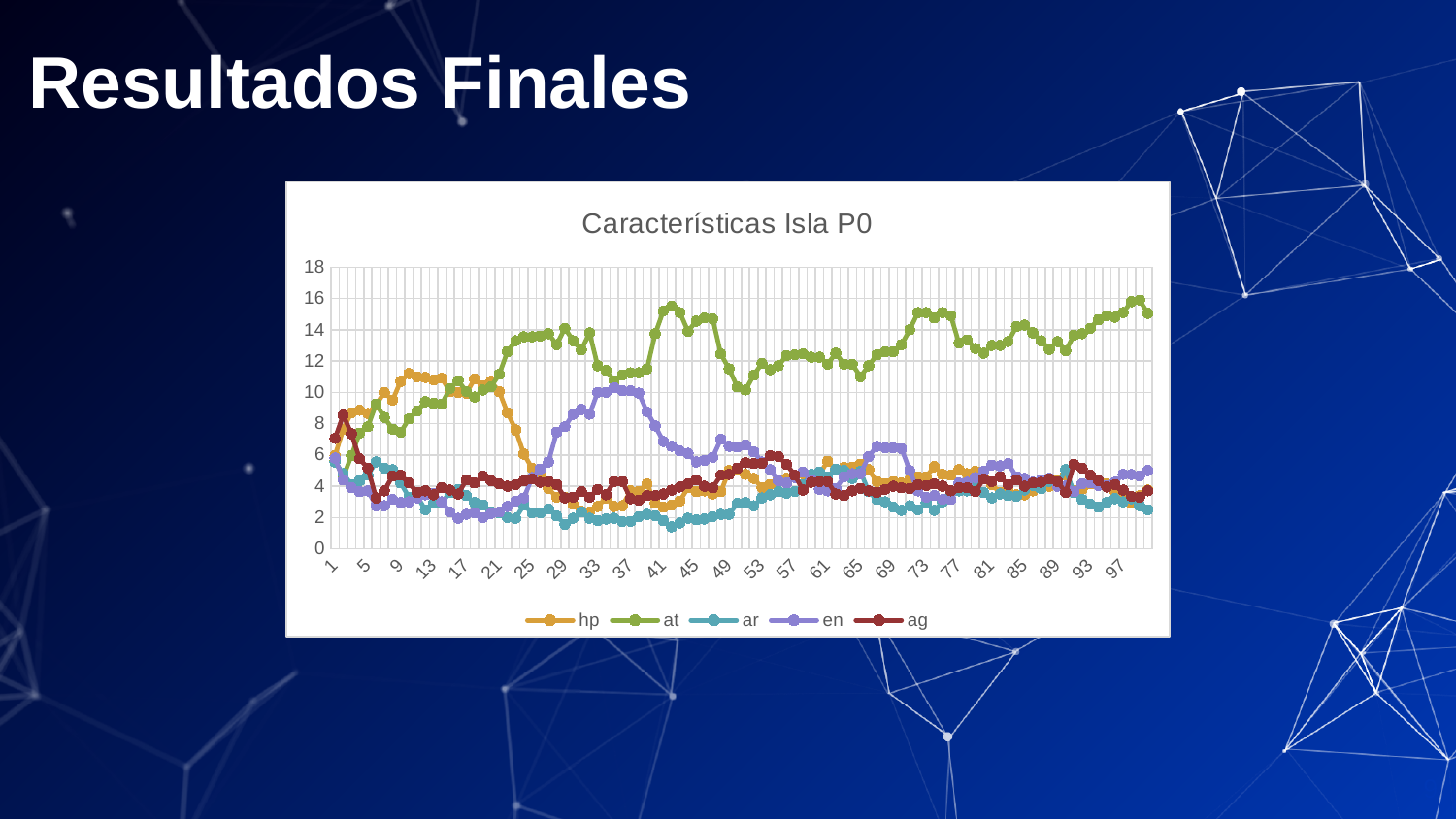

# Resultados Finales

### Chart: Características Isla P0

| Category | hp | at | ar | en | ag |
|---|---|---|---|---|---|
| 1 | 5.95 | 5.65 | 5.55 | 5.8 | 7.05 |
| 2 | 7.65 | 4.6 | 4.8 | 4.4 | 8.55 |
| 3 | 8.7 | 5.95 | 4.1 | 3.9 | 7.35 |
| 4 | 8.85 | 7.4 | 4.35 | 3.65 | 5.75 |
| 5 | 8.65 | 7.8 | 4.7 | 3.7 | 5.15 |
| 6 | 9.2 | 9.25 | 5.55 | 2.75 | 3.25 |
| 7 | 10.0 | 8.4 | 5.15 | 2.75 | 3.7 |
| 8 | 9.5 | 7.65 | 5.05 | 3.15 | 4.65 |
| 9 | 10.7 | 7.45 | 4.2 | 2.95 | 4.7 |
| 10 | 11.2 | 8.3 | 3.3 | 3.0 | 4.2 |
| 11 | 11.0 | 8.8 | 3.35 | 3.25 | 3.6 |
| 12 | 10.95 | 9.4 | 2.5 | 3.45 | 3.7 |
| 13 | 10.8 | 9.3 | 2.9 | 3.55 | 3.45 |
| 14 | 10.9 | 9.25 | 2.95 | 3.0 | 3.9 |
| 15 | 10.05 | 10.25 | 3.6 | 2.35 | 3.75 |
| 16 | 10.0 | 10.75 | 3.8 | 1.95 | 3.5 |
| 17 | 9.95 | 10.05 | 3.4 | 2.2 | 4.4 |
| 18 | 10.85 | 9.7 | 2.95 | 2.3 | 4.2 |
| 19 | 10.4 | 10.15 | 2.8 | 2.0 | 4.65 |
| 20 | 10.7 | 10.35 | 2.35 | 2.25 | 4.35 |
| 21 | 10.05 | 11.15 | 2.3 | 2.35 | 4.15 |
| 22 | 8.7 | 12.6 | 2.0 | 2.7 | 4.0 |
| 23 | 7.6 | 13.3 | 1.95 | 3.05 | 4.1 |
| 24 | 6.05 | 13.55 | 2.8 | 3.25 | 4.35 |
| 25 | 5.15 | 13.55 | 2.3 | 4.55 | 4.45 |
| 26 | 4.75 | 13.6 | 2.3 | 5.1 | 4.25 |
| 27 | 3.85 | 13.75 | 2.55 | 5.55 | 4.3 |
| 28 | 3.3 | 13.05 | 2.1 | 7.45 | 4.1 |
| 29 | 3.3 | 14.1 | 1.55 | 7.8 | 3.25 |
| 30 | 2.85 | 13.3 | 1.95 | 8.6 | 3.3 |
| 31 | 2.4 | 12.7 | 2.35 | 8.9 | 3.65 |
| 32 | 2.35 | 13.8 | 1.95 | 8.6 | 3.3 |
| 33 | 2.7 | 11.7 | 1.8 | 10.0 | 3.8 |
| 34 | 3.25 | 11.4 | 1.9 | 10.0 | 3.45 |
| 35 | 2.7 | 10.75 | 1.95 | 10.3 | 4.3 |
| 36 | 2.75 | 11.1 | 1.75 | 10.1 | 4.3 |
| 37 | 3.7 | 11.25 | 1.75 | 10.1 | 3.2 |
| 38 | 3.65 | 11.25 | 2.05 | 9.95 | 3.1 |
| 39 | 4.15 | 11.5 | 2.2 | 8.75 | 3.4 |
| 40 | 2.9 | 13.75 | 2.1 | 7.85 | 3.4 |
| 41 | 2.65 | 15.2 | 1.8 | 6.85 | 3.5 |
| 42 | 2.8 | 15.5 | 1.4 | 6.55 | 3.75 |
| 43 | 3.05 | 15.1 | 1.65 | 6.25 | 3.95 |
| 44 | 3.9 | 13.9 | 1.95 | 6.1 | 4.15 |
| 45 | 3.65 | 14.55 | 1.85 | 5.55 | 4.4 |
| 46 | 3.7 | 14.75 | 1.9 | 5.65 | 4.0 |
| 47 | 3.5 | 14.7 | 2.05 | 5.85 | 3.9 |
| 48 | 3.65 | 12.45 | 2.2 | 7.0 | 4.7 |
| 49 | 5.0 | 11.5 | 2.2 | 6.55 | 4.75 |
| 50 | 5.1 | 10.35 | 2.9 | 6.5 | 5.15 |
| 51 | 4.75 | 10.15 | 2.95 | 6.65 | 5.5 |
| 52 | 4.5 | 11.1 | 2.75 | 6.2 | 5.45 |
| 53 | 3.9 | 11.85 | 3.25 | 5.55 | 5.45 |
| 54 | 4.1 | 11.45 | 3.45 | 5.05 | 5.95 |
| 55 | 4.4 | 11.7 | 3.65 | 4.35 | 5.9 |
| 56 | 4.5 | 12.35 | 3.55 | 4.2 | 5.4 |
| 57 | 4.7 | 12.4 | 3.65 | 4.55 | 4.7 |
| 58 | 4.8 | 12.45 | 4.1 | 4.9 | 3.75 |
| 59 | 4.35 | 12.25 | 4.75 | 4.4 | 4.25 |
| 60 | 4.75 | 12.25 | 4.9 | 3.8 | 4.3 |
| 61 | 5.6 | 11.8 | 4.6 | 3.7 | 4.3 |
| 62 | 5.05 | 12.5 | 5.1 | 3.85 | 3.5 |
| 63 | 5.2 | 11.8 | 5.0 | 4.6 | 3.4 |
| 64 | 5.2 | 11.8 | 4.5 | 4.8 | 3.7 |
| 65 | 5.4 | 11.0 | 4.95 | 4.8 | 3.85 |
| 66 | 5.05 | 11.7 | 3.65 | 5.9 | 3.7 |
| 67 | 4.3 | 12.4 | 3.15 | 6.55 | 3.6 |
| 68 | 4.15 | 12.6 | 3.0 | 6.45 | 3.8 |
| 69 | 4.3 | 12.6 | 2.65 | 6.45 | 4.0 |
| 70 | 4.2 | 13.05 | 2.45 | 6.4 | 3.9 |
| 71 | 4.4 | 14.0 | 2.75 | 5.0 | 3.85 |
| 72 | 4.6 | 15.1 | 2.5 | 3.7 | 4.1 |
| 73 | 4.6 | 15.1 | 2.95 | 3.3 | 4.05 |
| 74 | 5.25 | 14.75 | 2.45 | 3.4 | 4.15 |
| 75 | 4.75 | 15.1 | 3.0 | 3.15 | 4.0 |
| 76 | 4.7 | 14.9 | 3.55 | 3.15 | 3.7 |
| 77 | 5.05 | 13.15 | 3.7 | 4.2 | 3.9 |
| 78 | 4.8 | 13.35 | 3.7 | 4.25 | 3.9 |
| 79 | 4.95 | 12.8 | 4.05 | 4.55 | 3.65 |
| 80 | 4.5 | 12.5 | 3.6 | 4.95 | 4.45 |
| 81 | 4.1 | 13.0 | 3.25 | 5.35 | 4.3 |
| 82 | 3.6 | 13.0 | 3.5 | 5.3 | 4.6 |
| 83 | 3.8 | 13.25 | 3.4 | 5.45 | 4.1 |
| 84 | 3.45 | 14.2 | 3.35 | 4.6 | 4.4 |
| 85 | 3.45 | 14.3 | 3.75 | 4.5 | 4.0 |
| 86 | 3.7 | 13.8 | 4.05 | 4.25 | 4.2 |
| 87 | 4.2 | 13.3 | 3.85 | 4.4 | 4.25 |
| 88 | 4.0 | 12.75 | 4.3 | 4.5 | 4.45 |
| 89 | 4.35 | 13.25 | 4.1 | 4.0 | 4.3 |
| 90 | 4.7 | 12.65 | 5.05 | 4.0 | 3.6 |
| 91 | 3.7 | 13.65 | 3.6 | 3.65 | 5.4 |
| 92 | 3.8 | 13.75 | 3.15 | 4.15 | 5.15 |
| 93 | 4.15 | 14.1 | 2.85 | 4.2 | 4.7 |
| 94 | 4.3 | 14.65 | 2.65 | 4.05 | 4.35 |
| 95 | 4.15 | 14.9 | 2.95 | 4.05 | 3.95 |
| 96 | 3.65 | 14.8 | 3.2 | 4.25 | 4.1 |
| 97 | 3.4 | 15.1 | 3.0 | 4.75 | 3.75 |
| 98 | 2.9 | 15.8 | 3.2 | 4.75 | 3.35 |
| 99 | 3.4 | 15.9 | 2.75 | 4.65 | 3.3 |
9